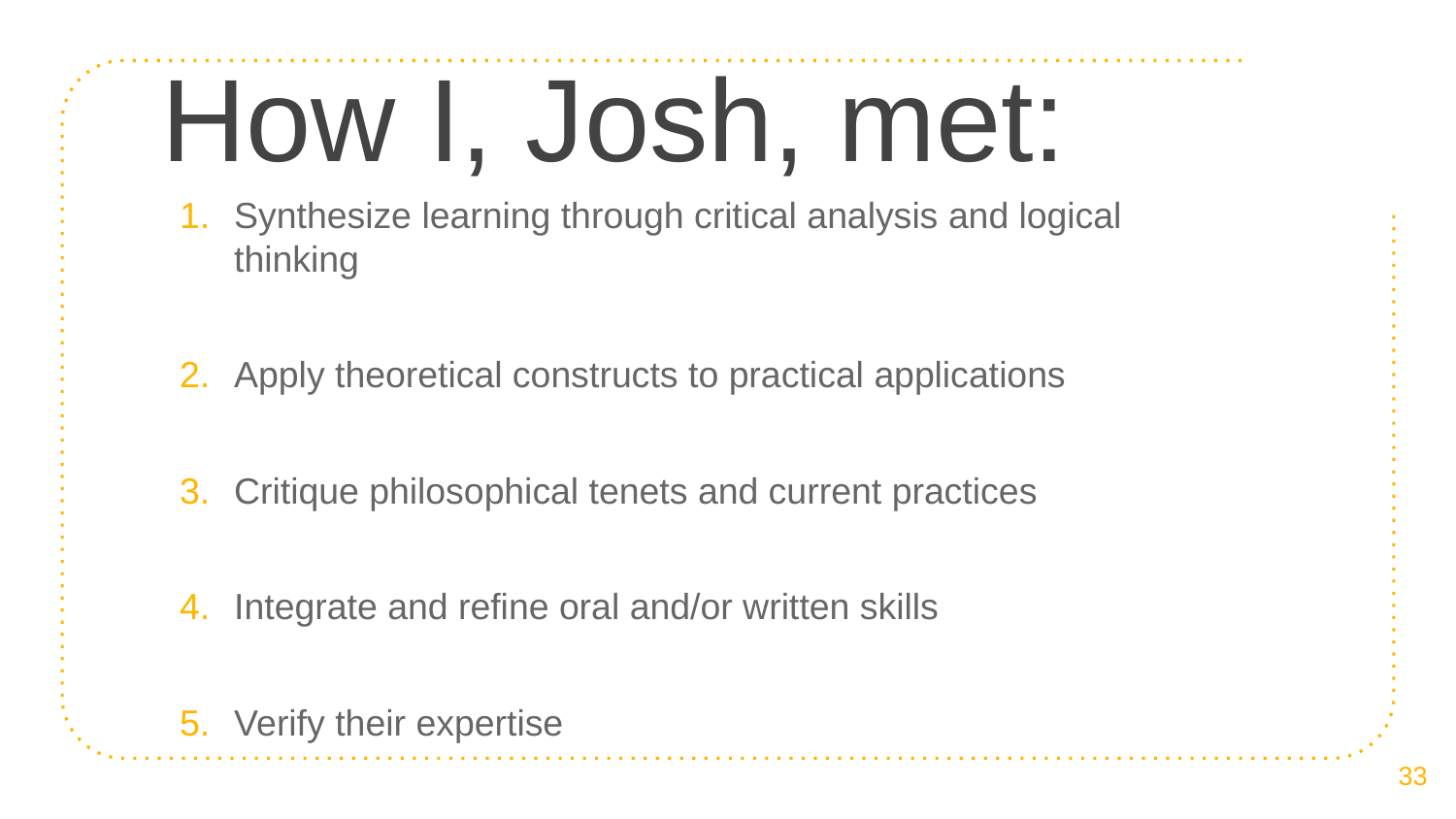

# How I, Josh, met:
Synthesize learning through critical analysis and logical thinking

Apply theoretical constructs to practical applications

Critique philosophical tenets and current practices

Integrate and refine oral and/or written skills

Verify their expertise

33